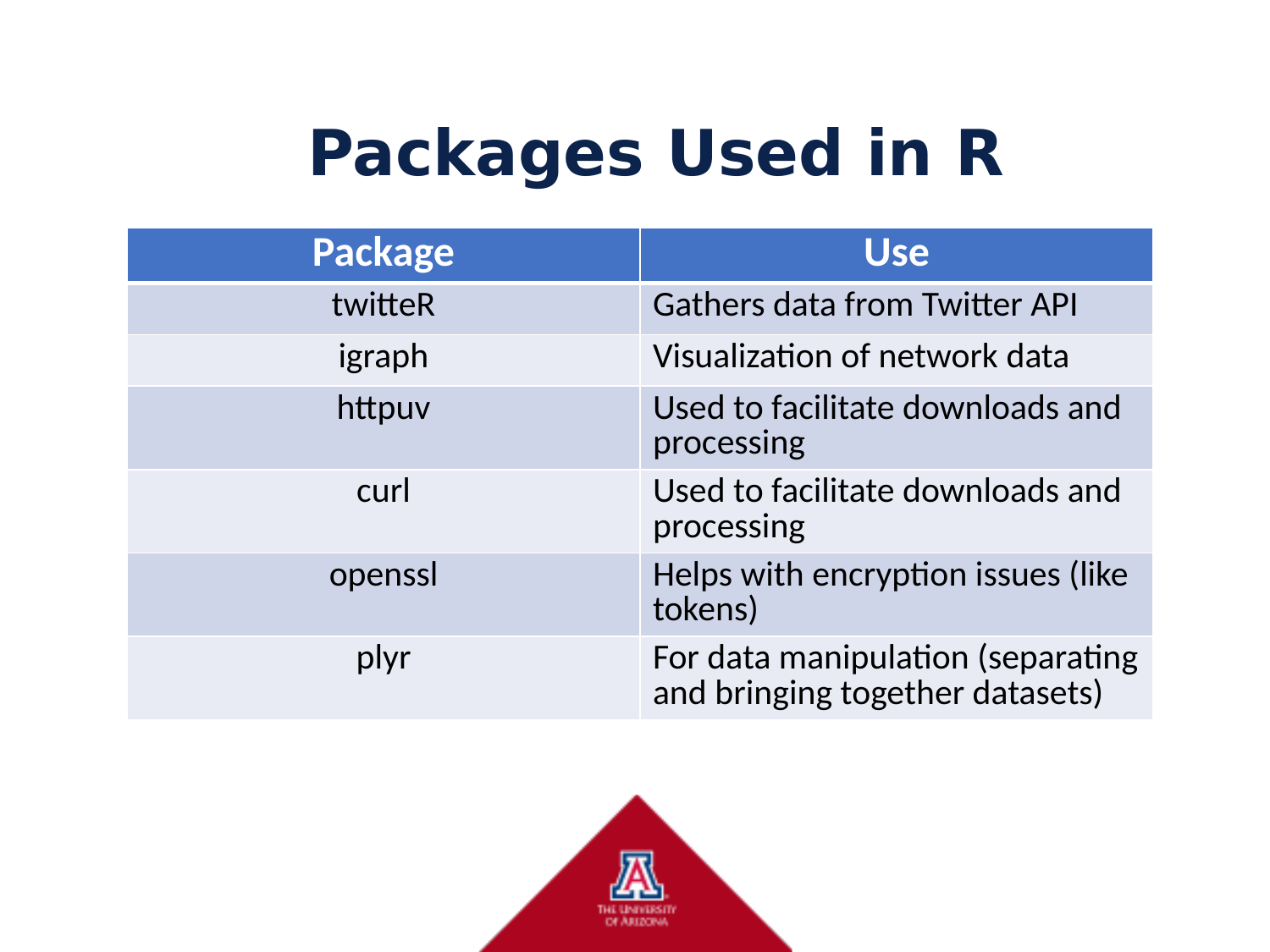

# Packages Used in R
| Package | Use |
| --- | --- |
| twitteR | Gathers data from Twitter API |
| igraph | Visualization of network data |
| httpuv | Used to facilitate downloads and processing |
| curl | Used to facilitate downloads and processing |
| openssl | Helps with encryption issues (like tokens) |
| plyr | For data manipulation (separating and bringing together datasets) |